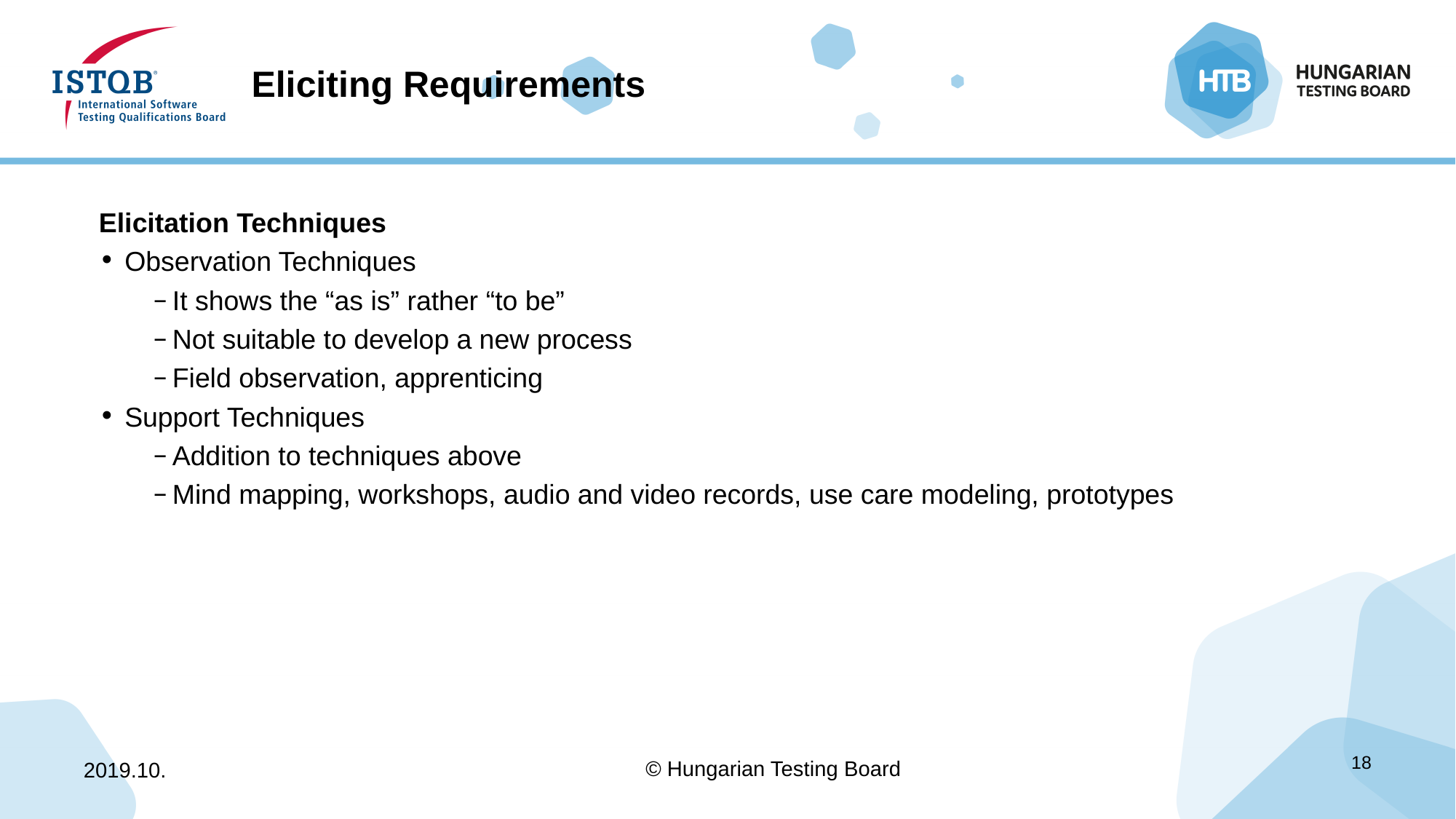

# Eliciting Requirements
Elicitation Techniques
Observation Techniques
It shows the “as is” rather “to be”
Not suitable to develop a new process
Field observation, apprenticing
Support Techniques
Addition to techniques above
Mind mapping, workshops, audio and video records, use care modeling, prototypes

© Hungarian Testing Board
2019.10.
18